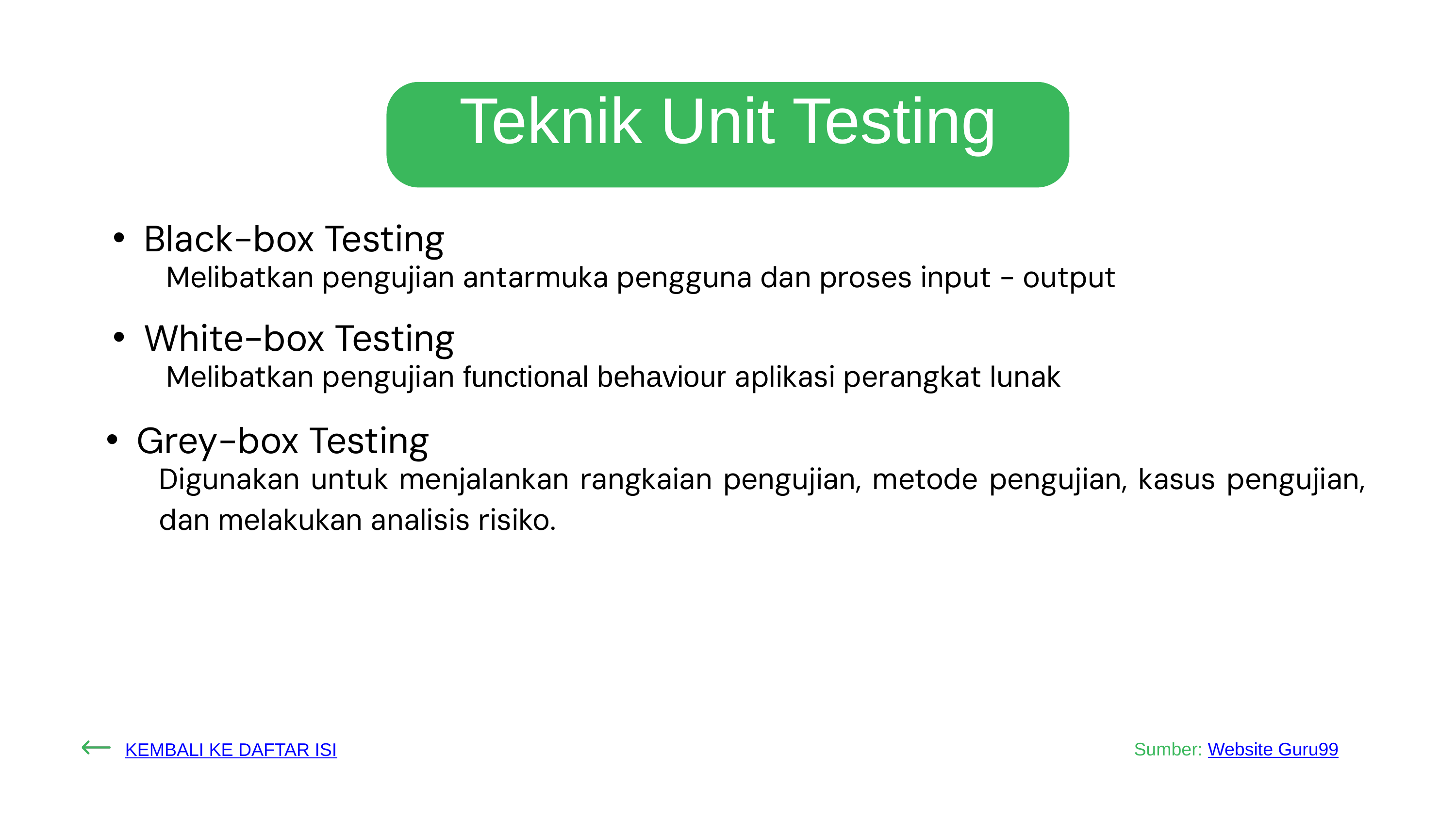

Teknik Unit Testing
Black-box Testing
Melibatkan pengujian antarmuka pengguna dan proses input - output

White-box Testing
Melibatkan pengujian functional behaviour aplikasi perangkat lunak
Grey-box Testing
Digunakan untuk menjalankan rangkaian pengujian, metode pengujian, kasus pengujian, dan melakukan analisis risiko.
Sumber: Website Guru99
KEMBALI KE DAFTAR ISI